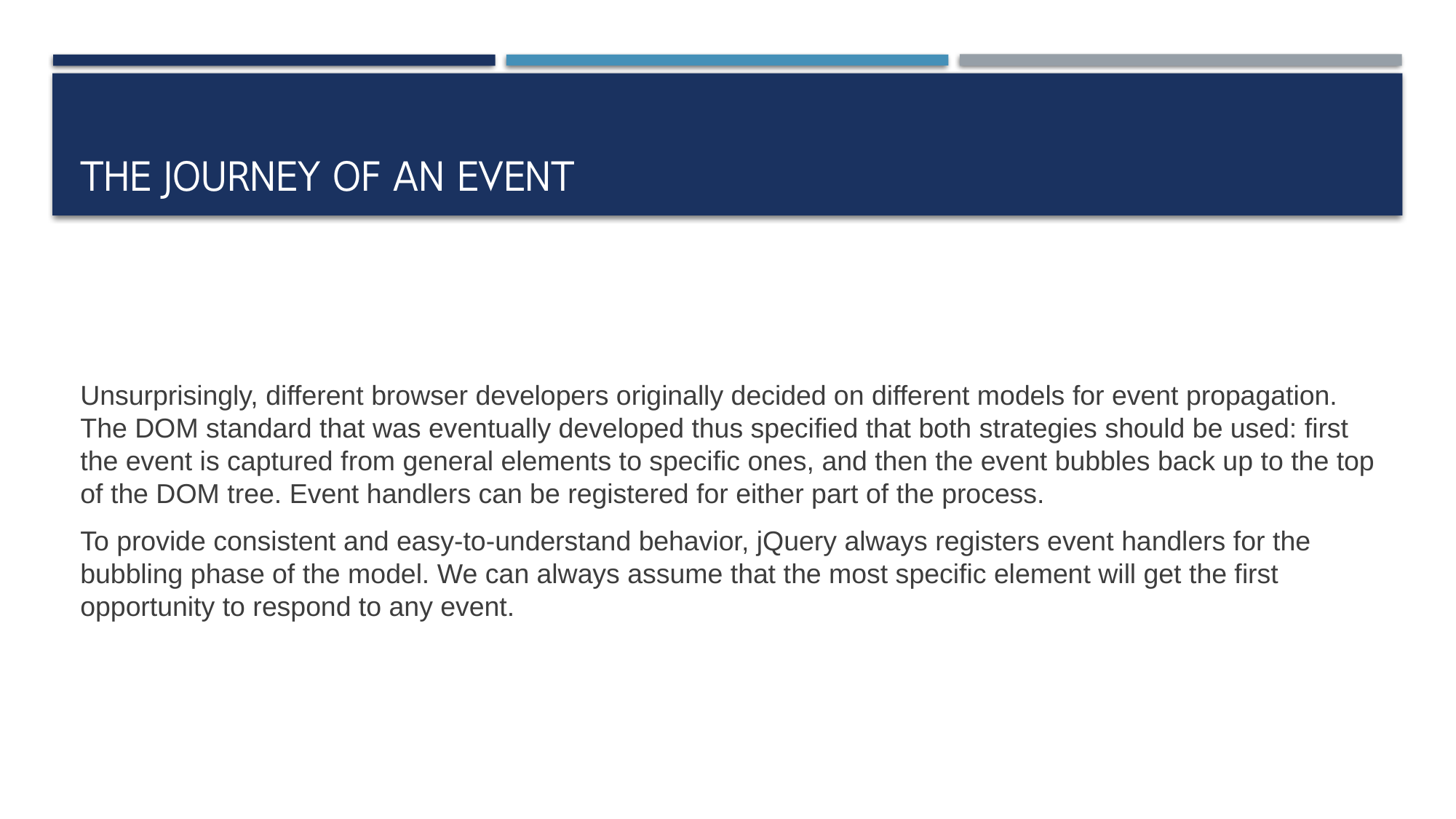

# The journey of an event
Unsurprisingly, different browser developers originally decided on different models for event propagation. The DOM standard that was eventually developed thus specified that both strategies should be used: first the event is captured from general elements to specific ones, and then the event bubbles back up to the top of the DOM tree. Event handlers can be registered for either part of the process.
To provide consistent and easy-to-understand behavior, jQuery always registers event handlers for the bubbling phase of the model. We can always assume that the most specific element will get the first opportunity to respond to any event.